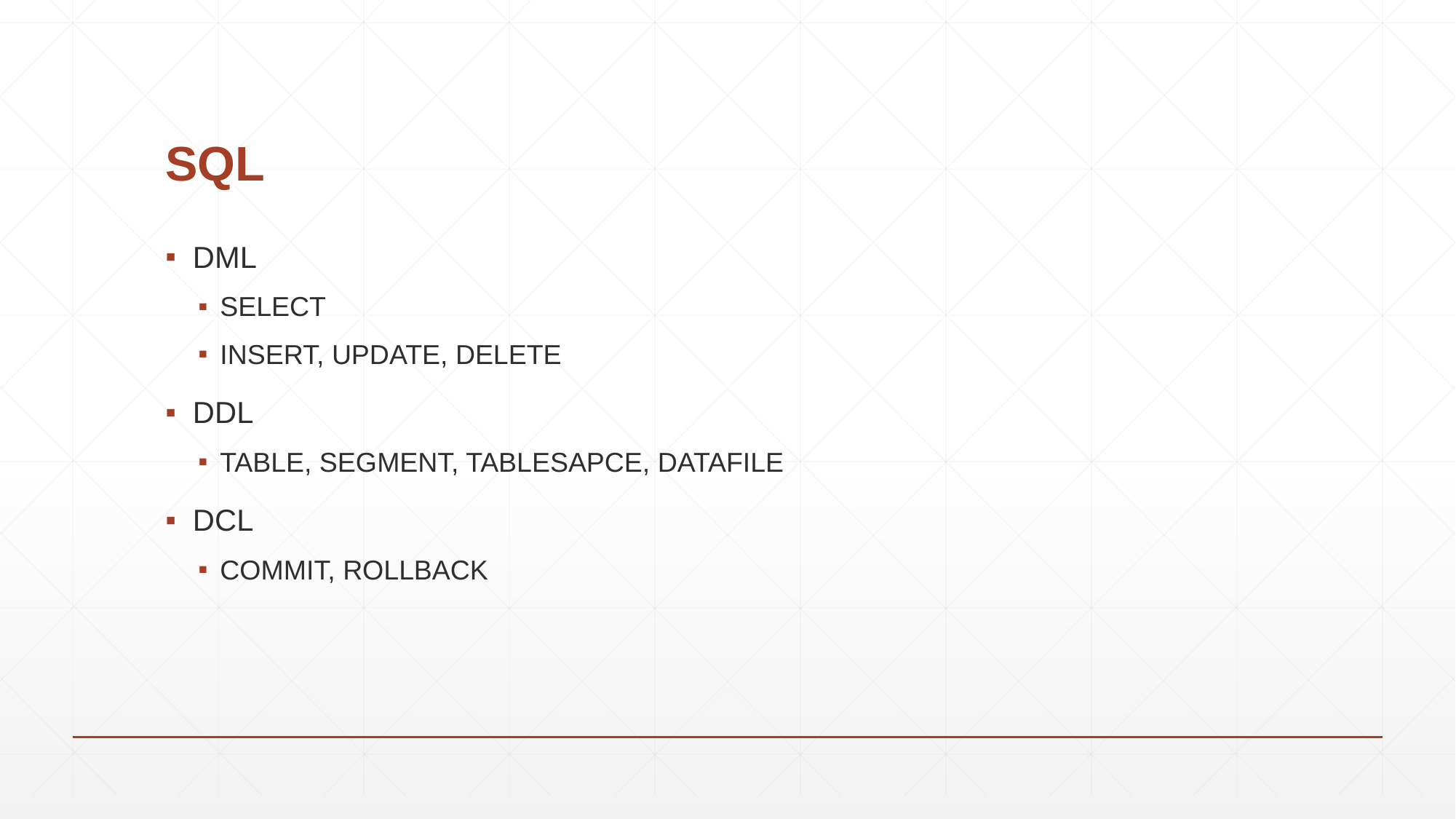

# SQL
DML
SELECT
INSERT, UPDATE, DELETE
DDL
TABLE, SEGMENT, TABLESAPCE, DATAFILE
DCL
COMMIT, ROLLBACK